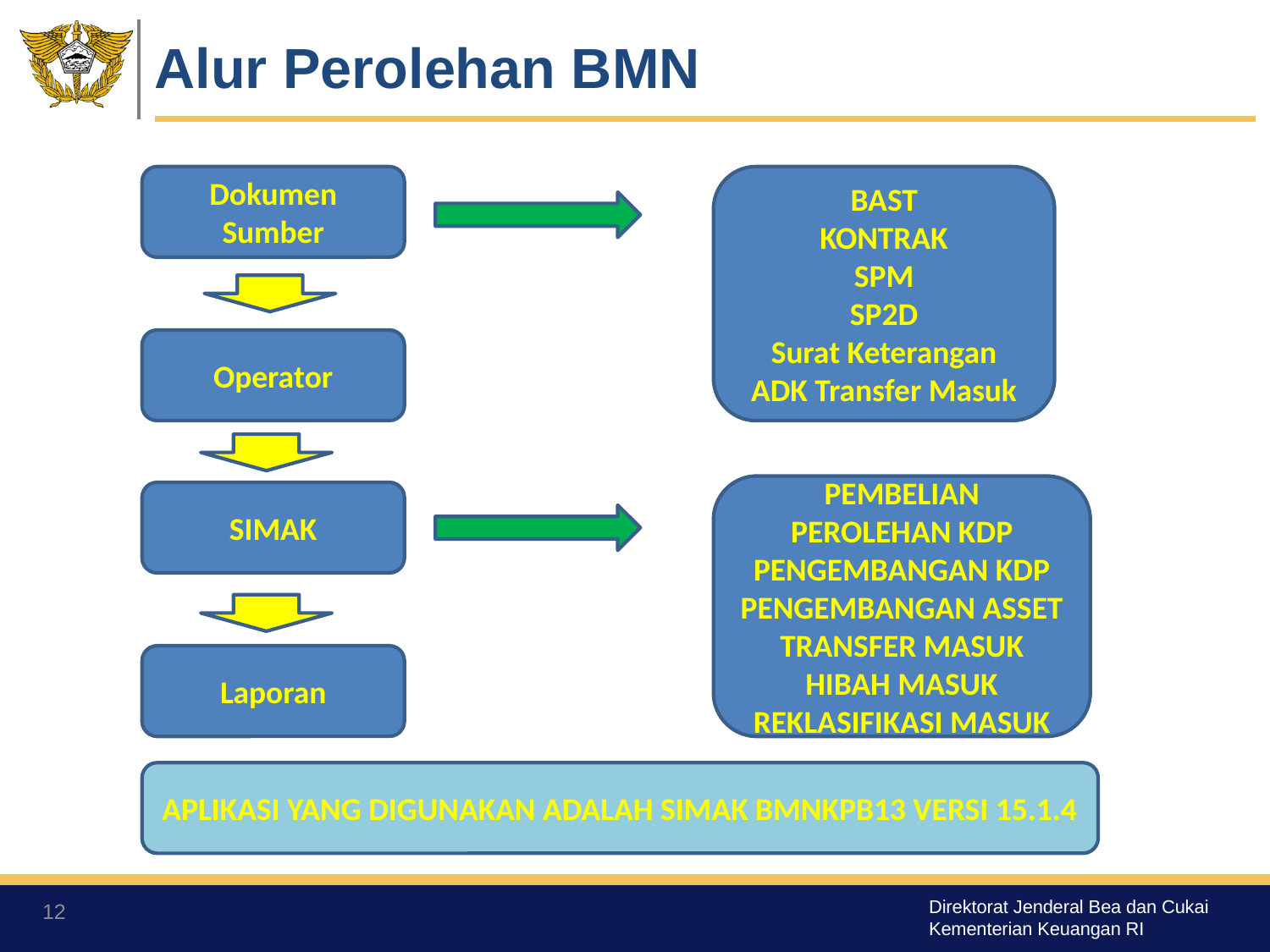

# Alur Perolehan BMN
Dokumen Sumber
BAST
KONTRAK
SPM
SP2D
Surat Keterangan
ADK Transfer Masuk

Operator

PEMBELIAN
PEROLEHAN KDP
PENGEMBANGAN KDP
PENGEMBANGAN ASSET
TRANSFER MASUK
HIBAH MASUK
REKLASIFIKASI MASUK
SIMAK

Laporan
APLIKASI YANG DIGUNAKAN ADALAH SIMAK BMNKPB13 VERSI 15.1.4